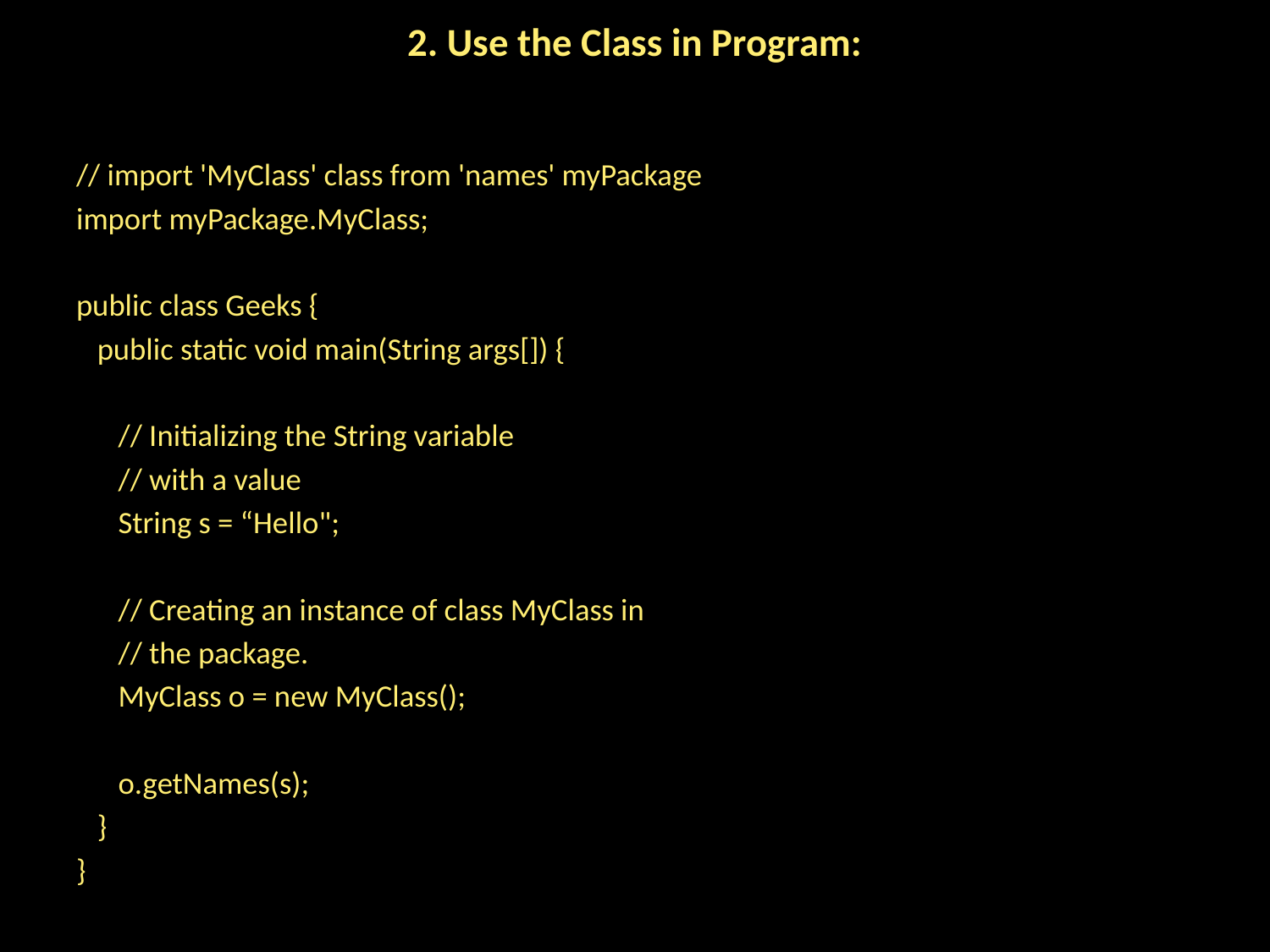

# 2. Use the Class in Program:
// import 'MyClass' class from 'names' myPackage
import myPackage.MyClass;

public class Geeks {
   public static void main(String args[]) {

      // Initializing the String variable
      // with a value
      String s = “Hello";

      // Creating an instance of class MyClass in
      // the package.
      MyClass o = new MyClass();

      o.getNames(s);
   }
}